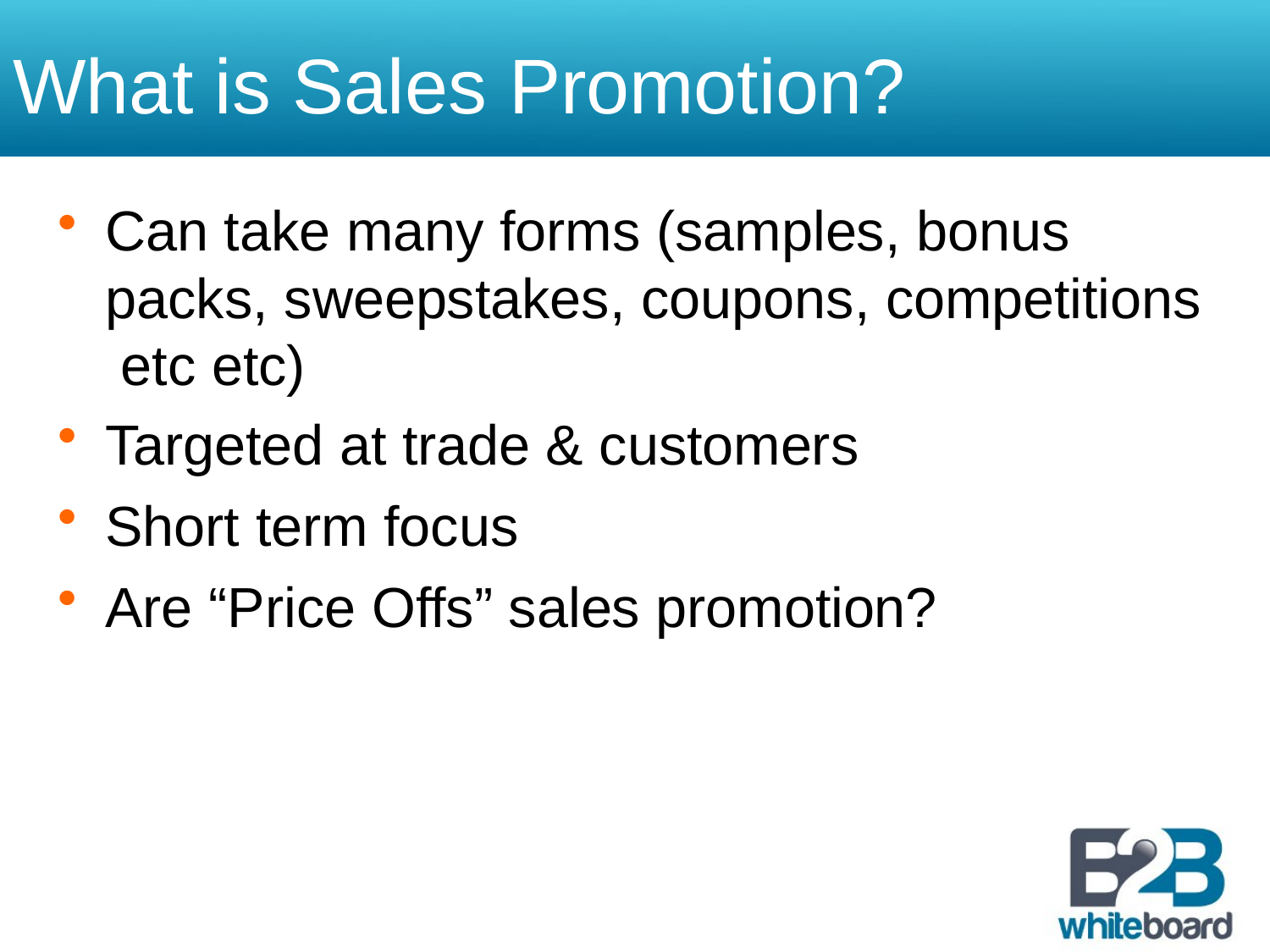

# What is Sales Promotion?
Can take many forms (samples, bonus  packs, sweepstakes, coupons, competitions  etc etc)
Targeted at trade & customers
Short term focus
Are “Price Offs” sales promotion?